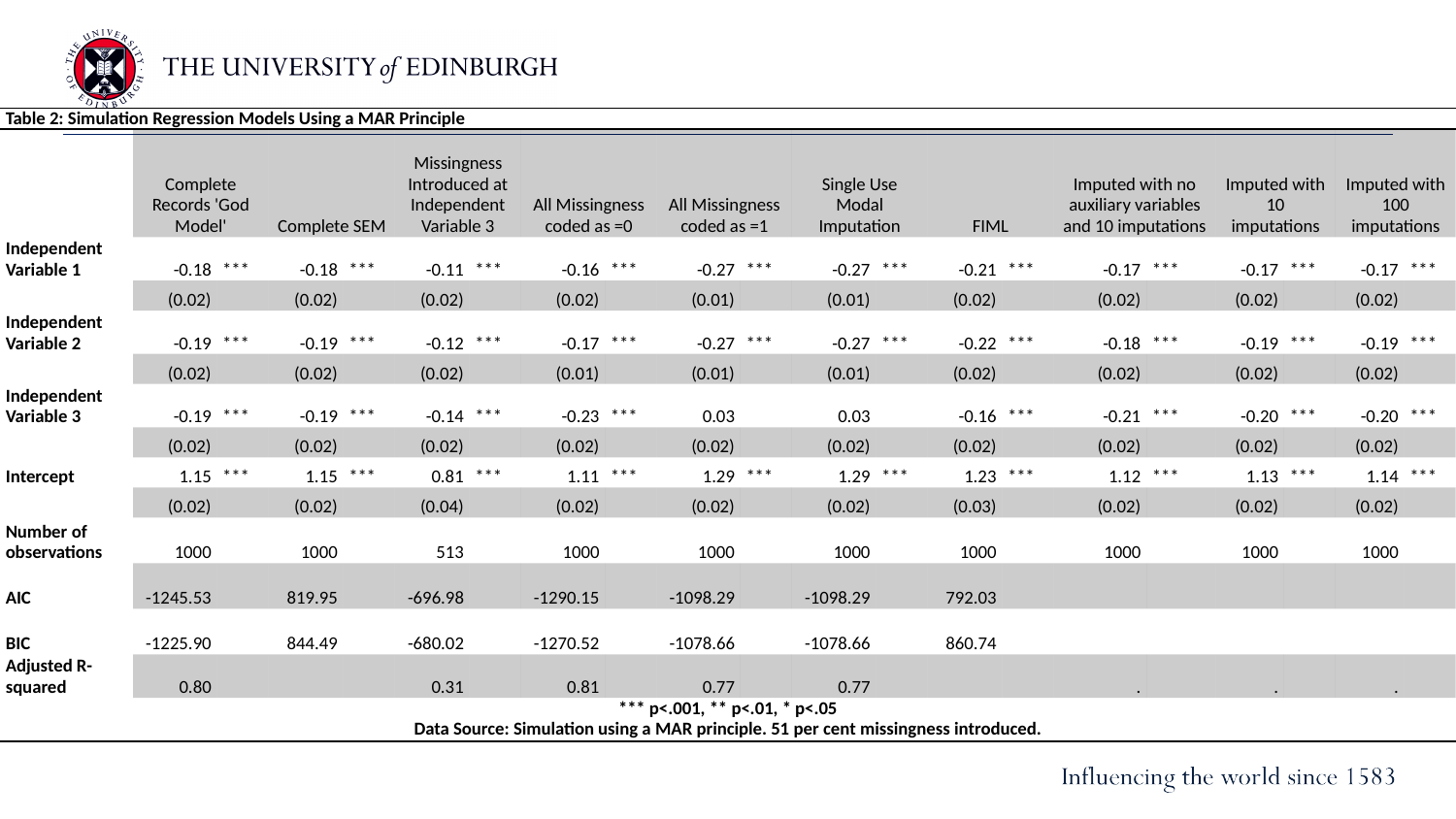

| Table 2: Simulation Regression Models Using a MAR Principle |  |  |  |  |  |  |  |  |  |  |  |  |  |  |  |  |  |  |  |  |
| --- | --- | --- | --- | --- | --- | --- | --- | --- | --- | --- | --- | --- | --- | --- | --- | --- | --- | --- | --- | --- |
|  | Complete Records 'God Model' |  | Complete SEM |  | Missingness Introduced at Independent Variable 3 |  | All Missingness coded as =0 |  | All Missingness coded as =1 |  | Single Use Modal Imputation |  | FIML |  | Imputed with no auxiliary variables and 10 imputations |  | Imputed with 10 imputations |  | Imputed with 100 imputations |  |
| Independent Variable 1 | -0.18 | \*\*\* | -0.18 | \*\*\* | -0.11 | \*\*\* | -0.16 | \*\*\* | -0.27 | \*\*\* | -0.27 | \*\*\* | -0.21 | \*\*\* | -0.17 | \*\*\* | -0.17 | \*\*\* | -0.17 | \*\*\* |
|  | (0.02) |  | (0.02) |  | (0.02) |  | (0.02) |  | (0.01) |  | (0.01) |  | (0.02) |  | (0.02) |  | (0.02) |  | (0.02) |  |
| Independent Variable 2 | -0.19 | \*\*\* | -0.19 | \*\*\* | -0.12 | \*\*\* | -0.17 | \*\*\* | -0.27 | \*\*\* | -0.27 | \*\*\* | -0.22 | \*\*\* | -0.18 | \*\*\* | -0.19 | \*\*\* | -0.19 | \*\*\* |
|  | (0.02) |  | (0.02) |  | (0.02) |  | (0.01) |  | (0.01) |  | (0.01) |  | (0.02) |  | (0.02) |  | (0.02) |  | (0.02) |  |
| Independent Variable 3 | -0.19 | \*\*\* | -0.19 | \*\*\* | -0.14 | \*\*\* | -0.23 | \*\*\* | 0.03 |  | 0.03 |  | -0.16 | \*\*\* | -0.21 | \*\*\* | -0.20 | \*\*\* | -0.20 | \*\*\* |
|  | (0.02) |  | (0.02) |  | (0.02) |  | (0.02) |  | (0.02) |  | (0.02) |  | (0.02) |  | (0.02) |  | (0.02) |  | (0.02) |  |
| Intercept | 1.15 | \*\*\* | 1.15 | \*\*\* | 0.81 | \*\*\* | 1.11 | \*\*\* | 1.29 | \*\*\* | 1.29 | \*\*\* | 1.23 | \*\*\* | 1.12 | \*\*\* | 1.13 | \*\*\* | 1.14 | \*\*\* |
|  | (0.02) |  | (0.02) |  | (0.04) |  | (0.02) |  | (0.02) |  | (0.02) |  | (0.03) |  | (0.02) |  | (0.02) |  | (0.02) |  |
| Number of observations | 1000 |  | 1000 |  | 513 |  | 1000 |  | 1000 |  | 1000 |  | 1000 |  | 1000 |  | 1000 |  | 1000 |  |
| AIC | -1245.53 |  | 819.95 |  | -696.98 |  | -1290.15 |  | -1098.29 |  | -1098.29 |  | 792.03 |  |  |  |  |  |  |  |
| BIC | -1225.90 |  | 844.49 |  | -680.02 |  | -1270.52 |  | -1078.66 |  | -1078.66 |  | 860.74 |  |  |  |  |  |  |  |
| Adjusted R-squared | 0.80 |  |  |  | 0.31 |  | 0.81 |  | 0.77 |  | 0.77 |  |  |  | . |  | . |  | . |  |
| \*\*\* p<.001, \*\* p<.01, \* p<.05 Data Source: Simulation using a MAR principle. 51 per cent missingness introduced. |  |  |  |  |  |  |  |  |  |  |  |  |  |  |  |  |  |  |  |  |